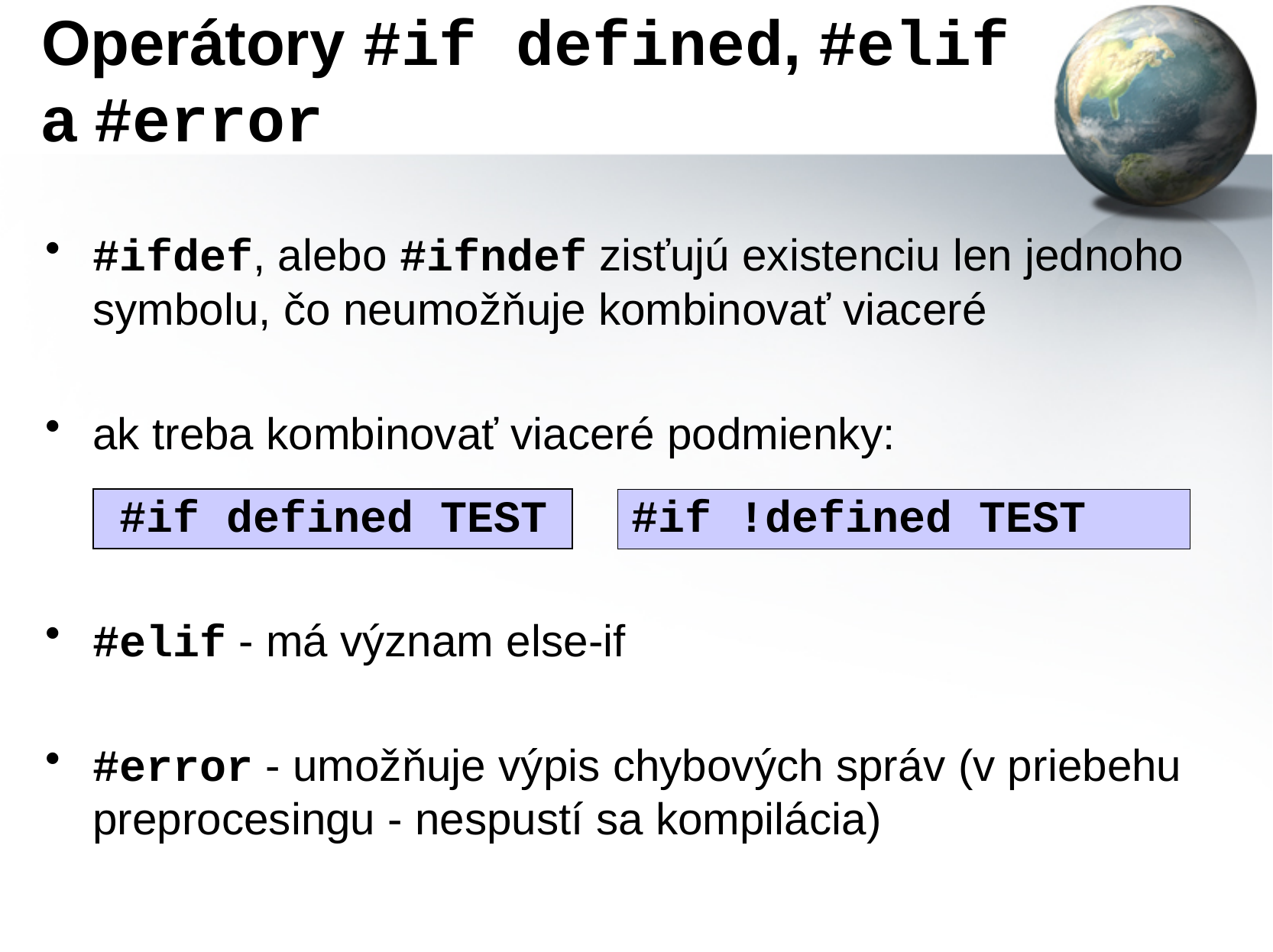

# Operátory #if defined, #elif a #error
#ifdef, alebo #ifndef zisťujú existenciu len jednoho symbolu, čo neumožňuje kombinovať viaceré

ak treba kombinovať viaceré podmienky:

	 #if defined TEST	   #if !defined TEST

#elif - má význam else-if

#error - umožňuje výpis chybových správ (v priebehu preprocesingu - nespustí sa kompilácia)